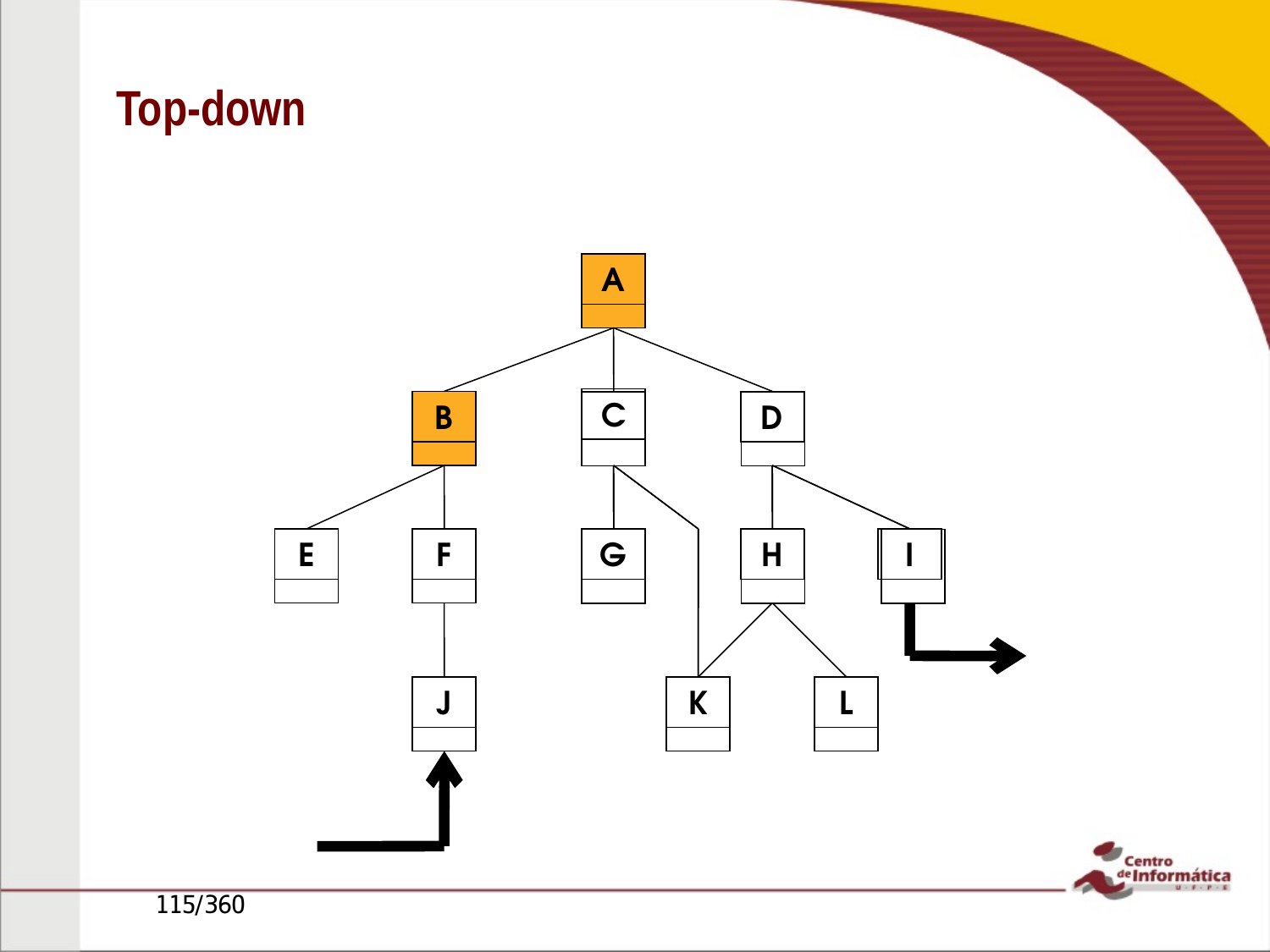

Top-down

A

C

B
D

E

F
G

H
I

J

K

L

115/360